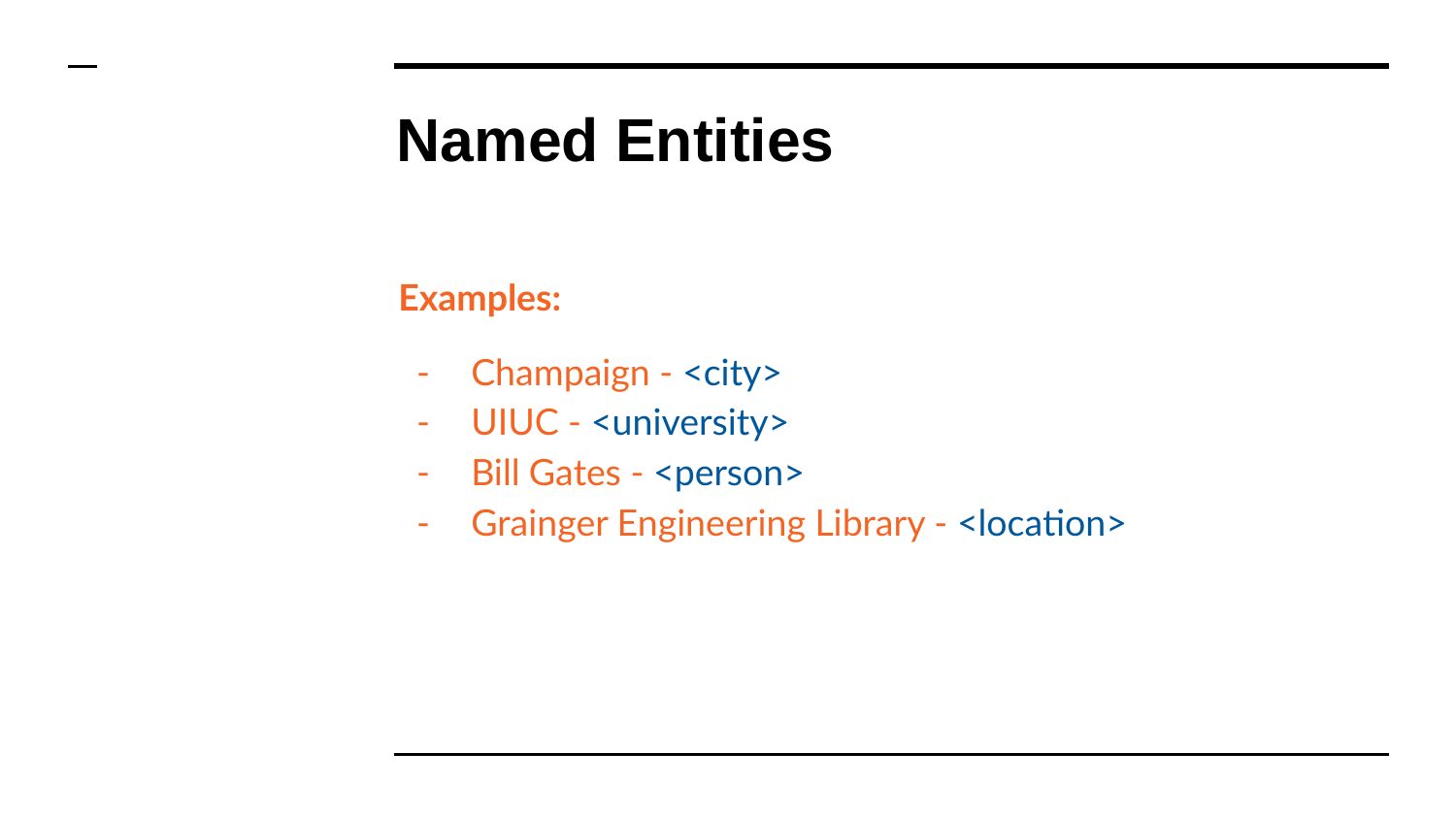

# Named Entities
Examples:
Champaign - <city>
UIUC - <university>
Bill Gates - <person>
Grainger Engineering Library - <location>